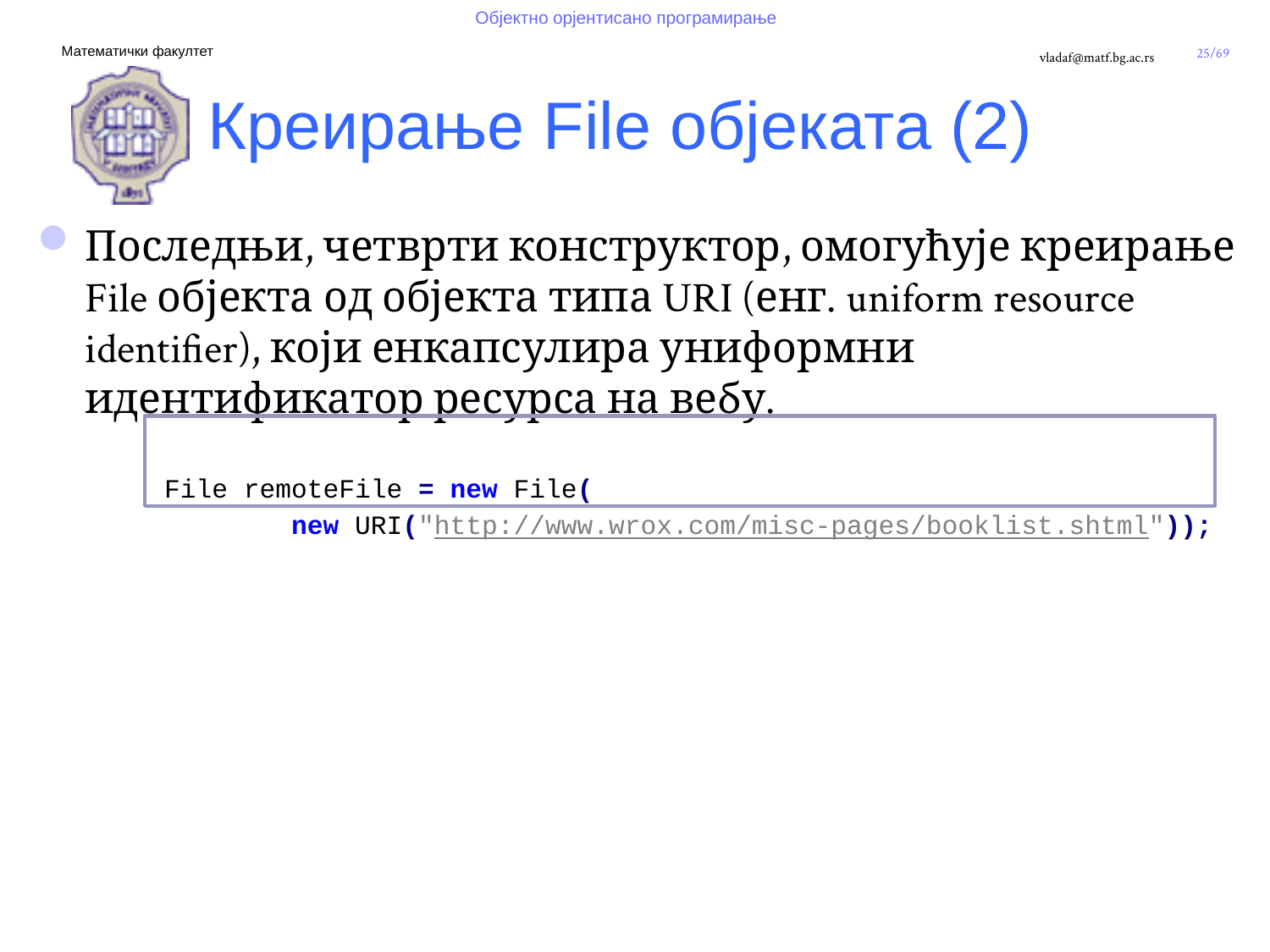

Креирање File објеката (2)
Последњи, четврти конструктор, омогућује креирање File објекта од објекта типа URI (енг. uniform resource identifier), који енкапсулира униформни идентификатор ресурса на вебу.

	File remoteFile = new File(
		new URI("http://www.wrox.com/misc-pages/booklist.shtml"));